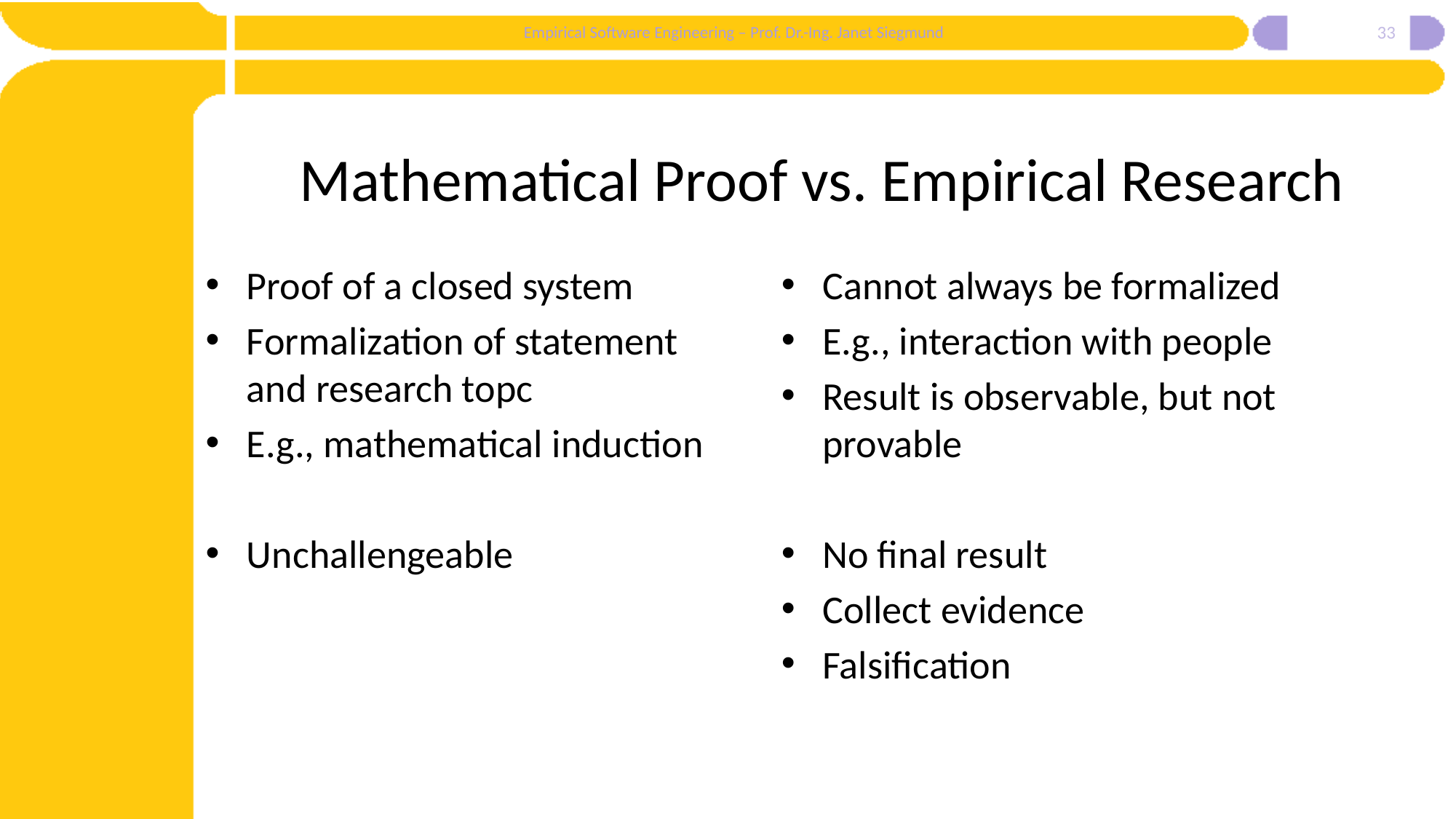

33
# Mathematical Proof vs. Empirical Research
Proof of a closed system
Formalization of statement and research topc
E.g., mathematical induction

Unchallengeable
Cannot always be formalized
E.g., interaction with people
Result is observable, but not provable

No final result
Collect evidence
Falsification